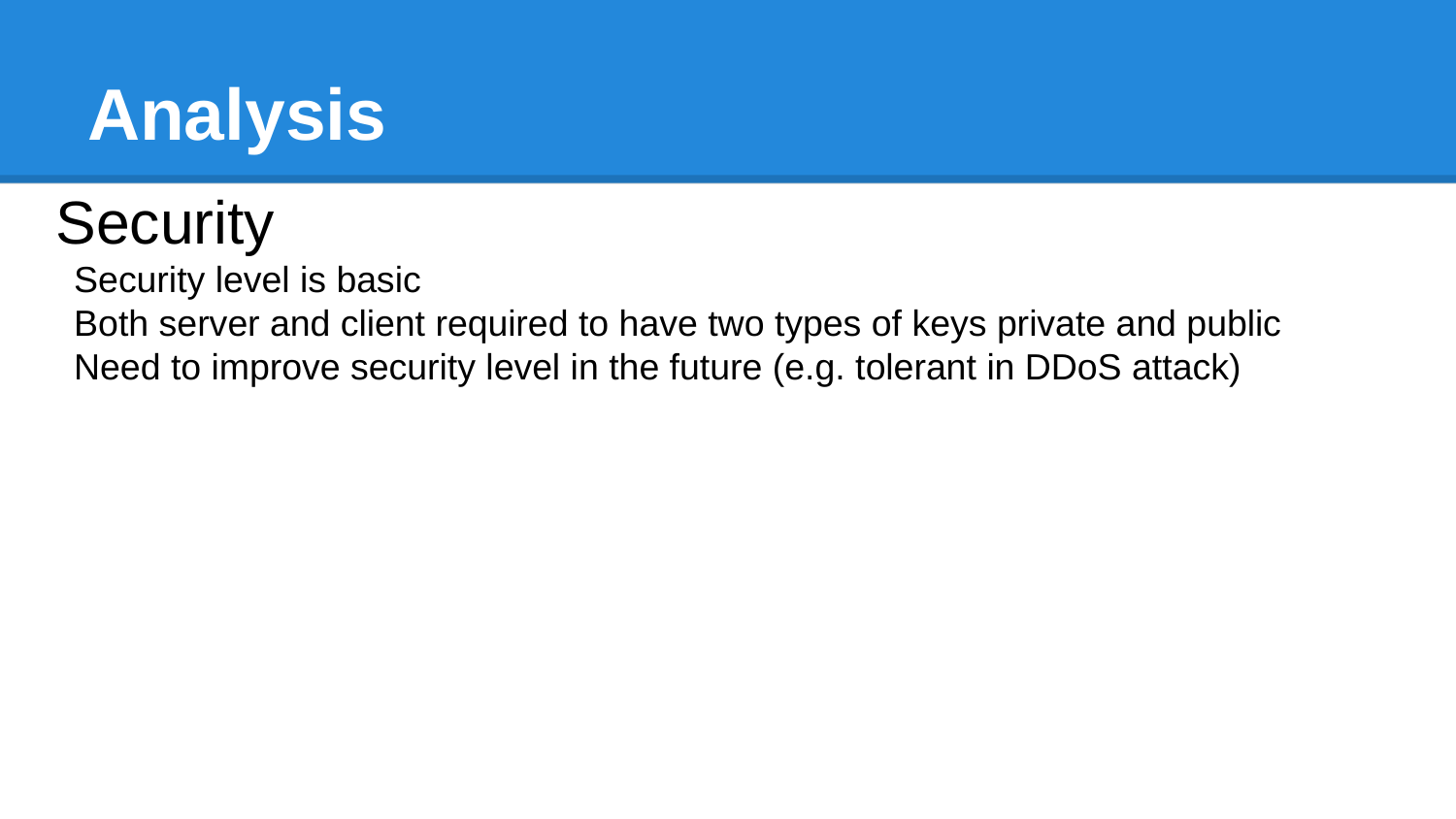

# Analysis
Security
Security level is basic
Both server and client required to have two types of keys private and public
Need to improve security level in the future (e.g. tolerant in DDoS attack)